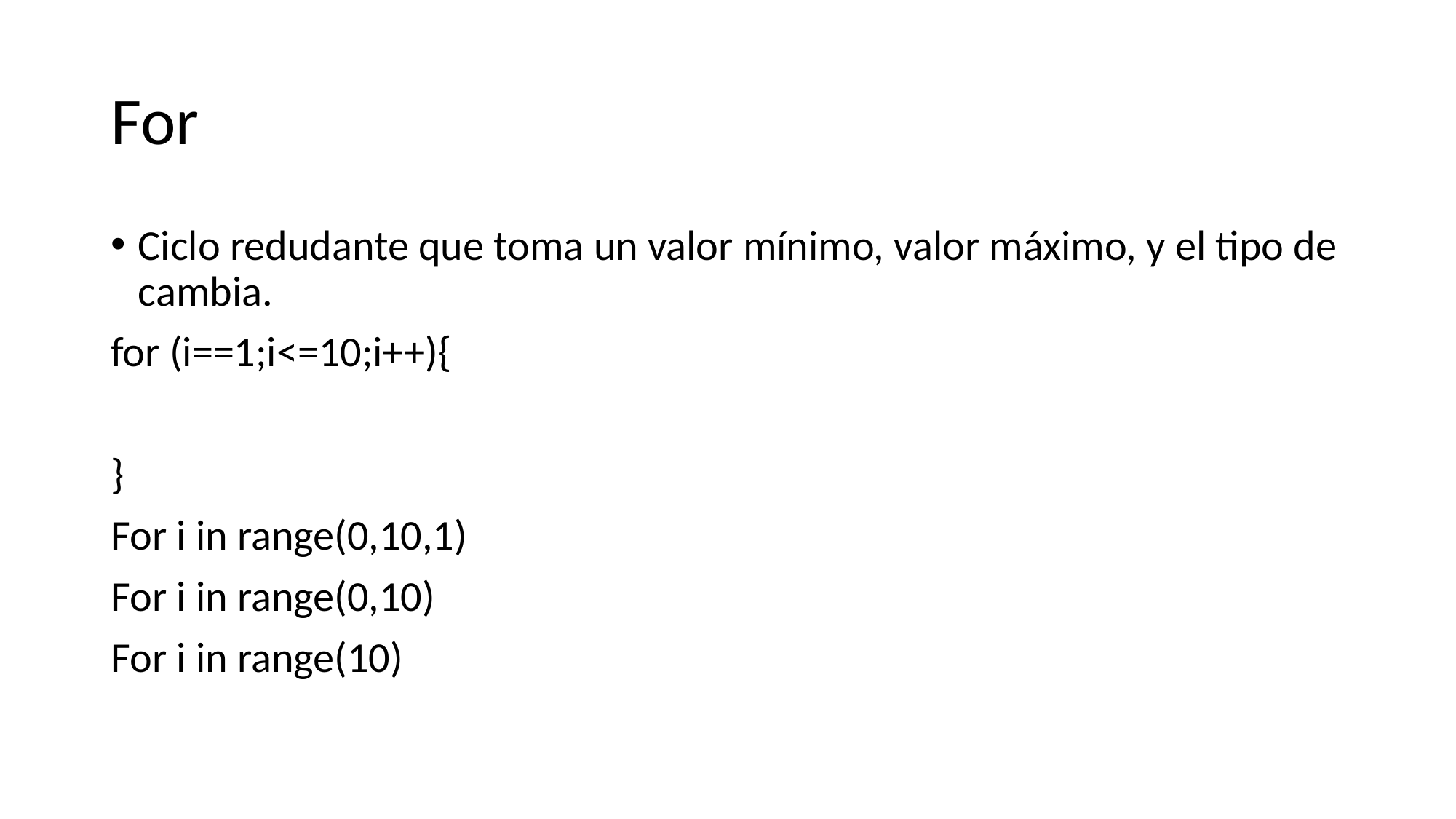

# For
Ciclo redudante que toma un valor mínimo, valor máximo, y el tipo de cambia.
for (i==1;i<=10;i++){

}
For i in range(0,10,1)
For i in range(0,10)
For i in range(10)